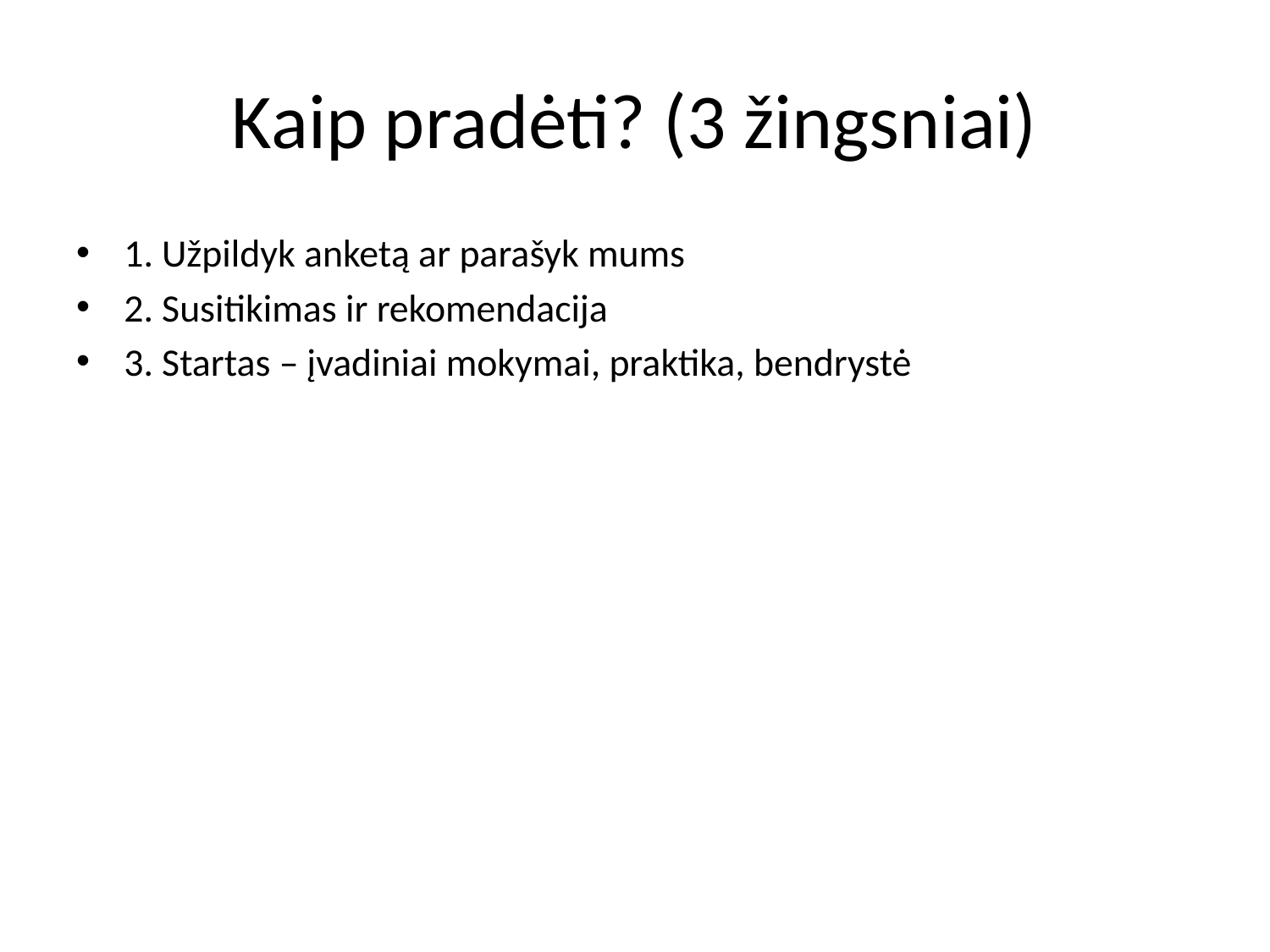

# Kaip pradėti? (3 žingsniai)
1. Užpildyk anketą ar parašyk mums
2. Susitikimas ir rekomendacija
3. Startas – įvadiniai mokymai, praktika, bendrystė